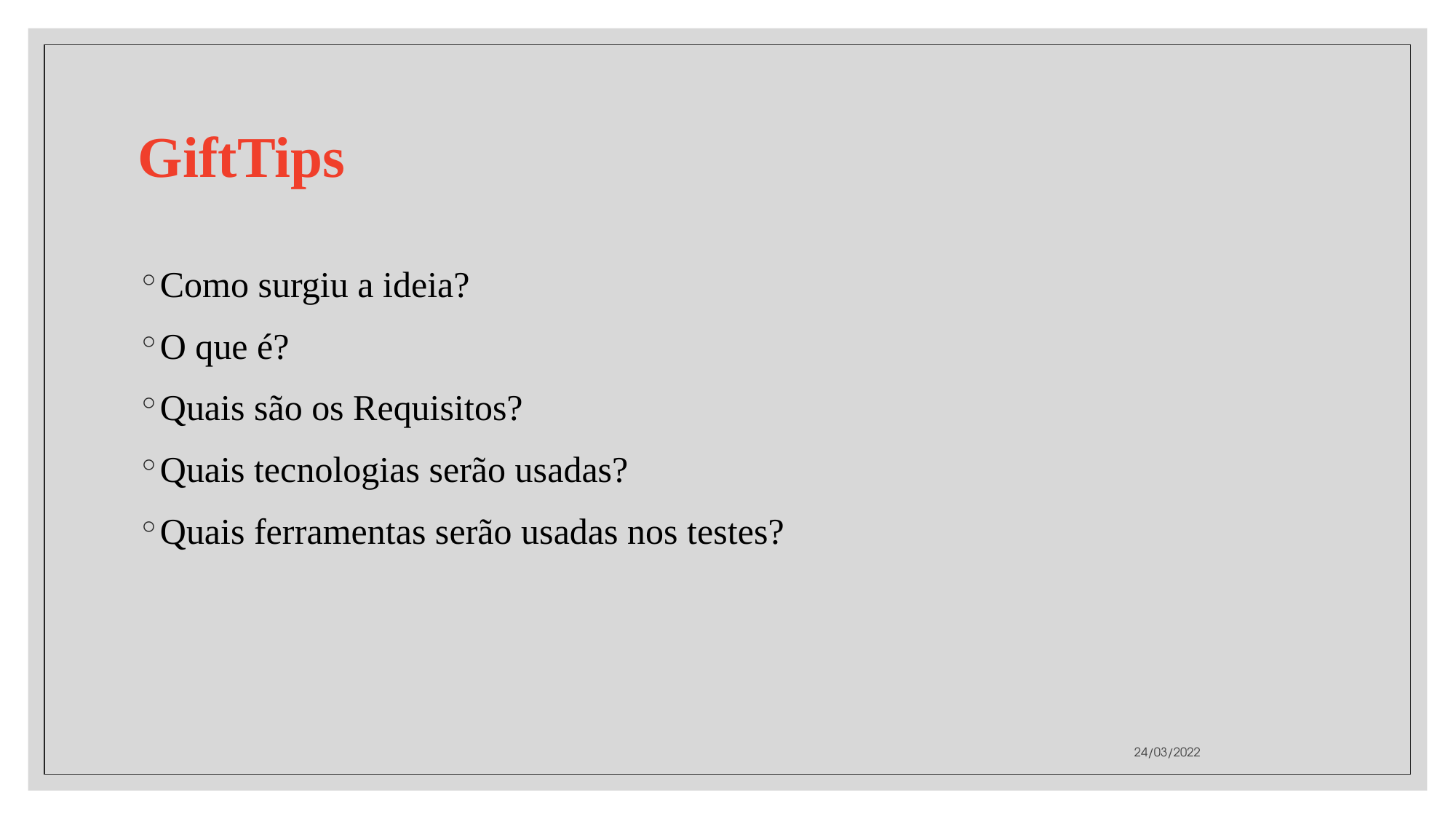

# GiftTips
Como surgiu a ideia?
O que é?
Quais são os Requisitos?
Quais tecnologias serão usadas?
Quais ferramentas serão usadas nos testes?

24/03/2022